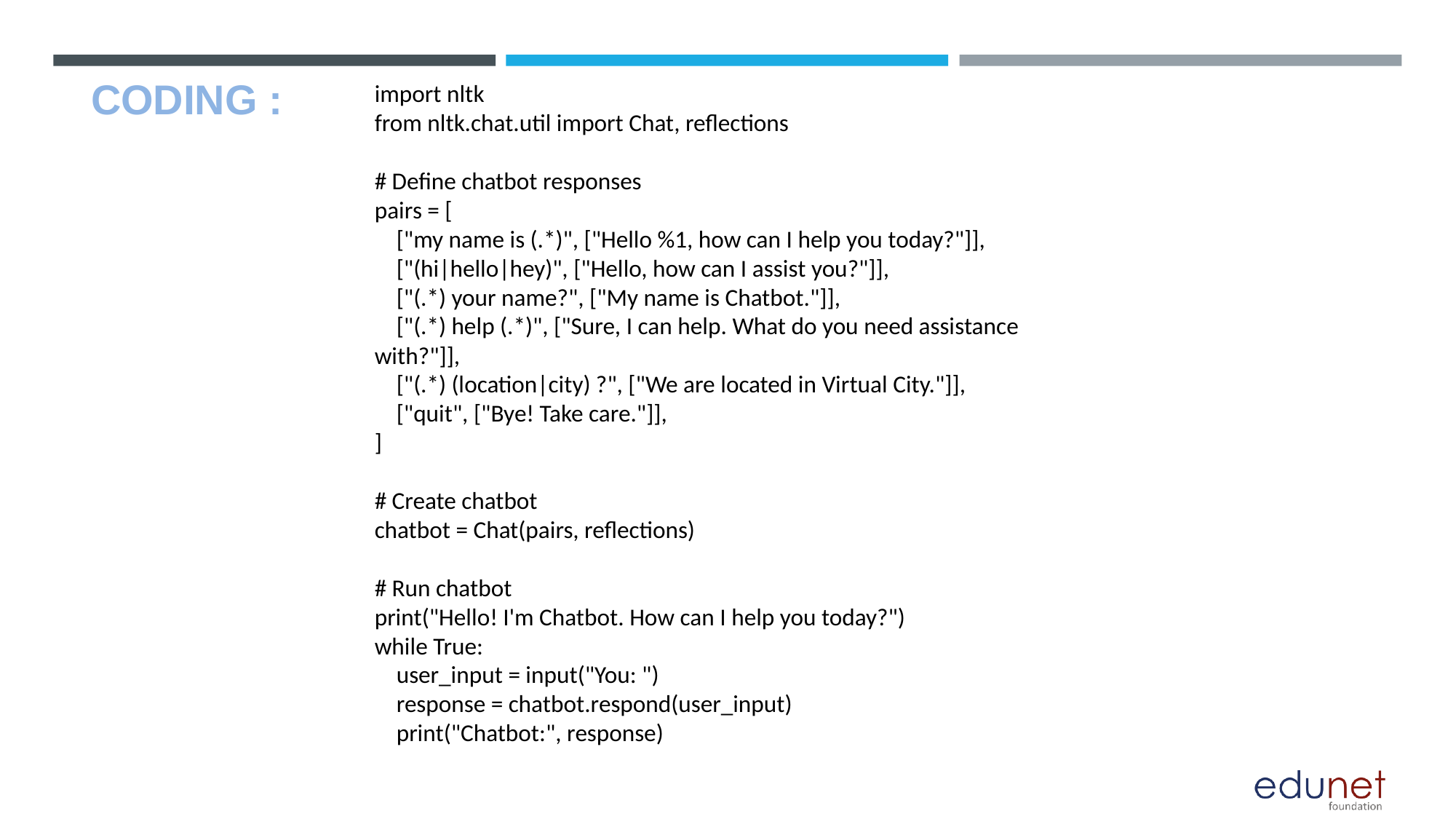

import nltk
from nltk.chat.util import Chat, reflections

# Define chatbot responses
pairs = [
    ["my name is (.*)", ["Hello %1, how can I help you today?"]],
    ["(hi|hello|hey)", ["Hello, how can I assist you?"]],
    ["(.*) your name?", ["My name is Chatbot."]],
    ["(.*) help (.*)", ["Sure, I can help. What do you need assistance with?"]],
    ["(.*) (location|city) ?", ["We are located in Virtual City."]],
    ["quit", ["Bye! Take care."]],
]

# Create chatbot
chatbot = Chat(pairs, reflections)

# Run chatbot
print("Hello! I'm Chatbot. How can I help you today?")
while True:
    user_input = input("You: ")
    response = chatbot.respond(user_input)
    print("Chatbot:", response)

# CODING :